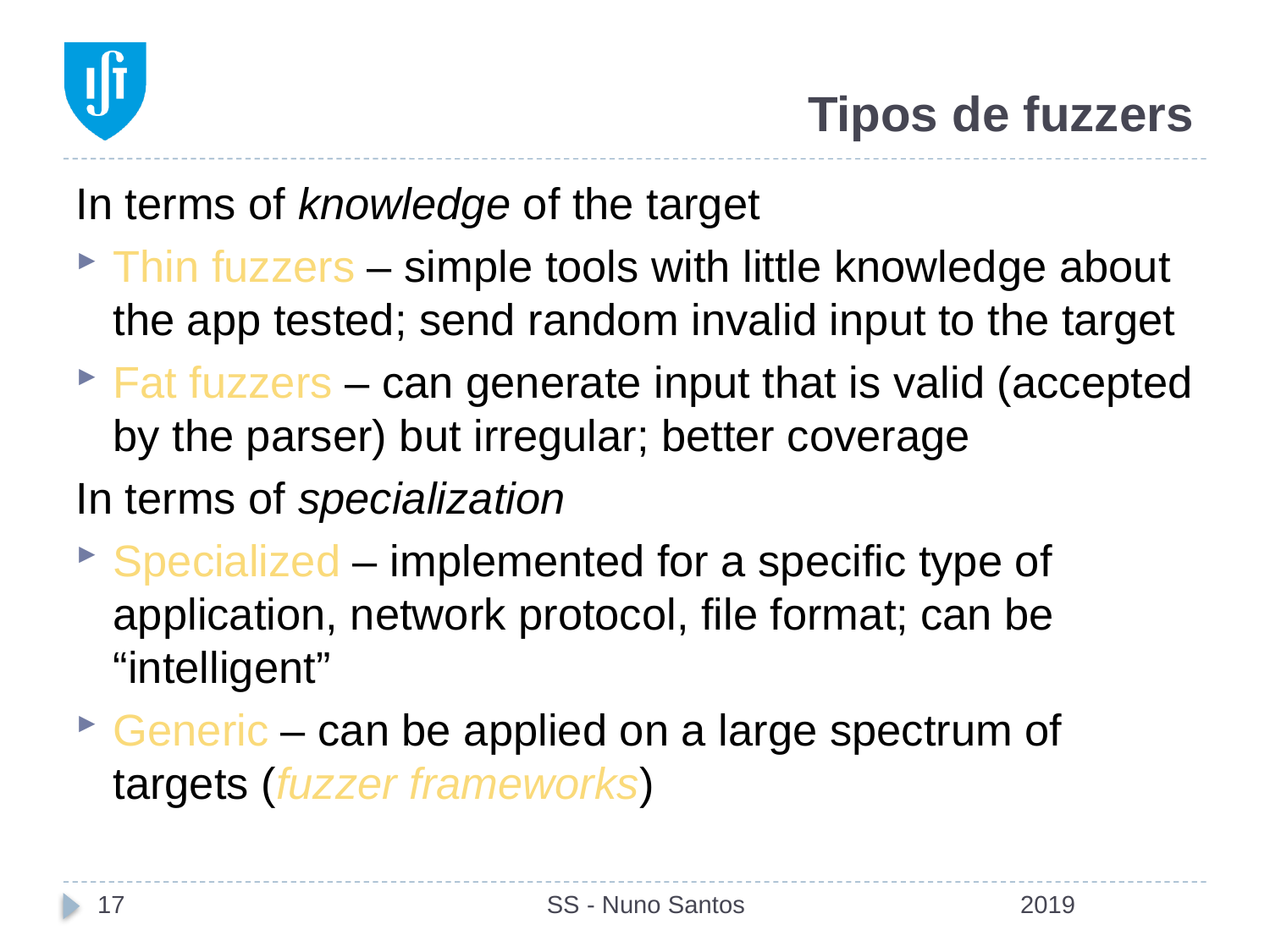

# Tipos de fuzzers
In terms of knowledge of the target
Thin fuzzers – simple tools with little knowledge about the app tested; send random invalid input to the target
Fat fuzzers – can generate input that is valid (accepted by the parser) but irregular; better coverage
In terms of specialization
Specialized – implemented for a specific type of application, network protocol, file format; can be “intelligent”
Generic – can be applied on a large spectrum of targets (fuzzer frameworks)

17
SS - Nuno Santos
2019